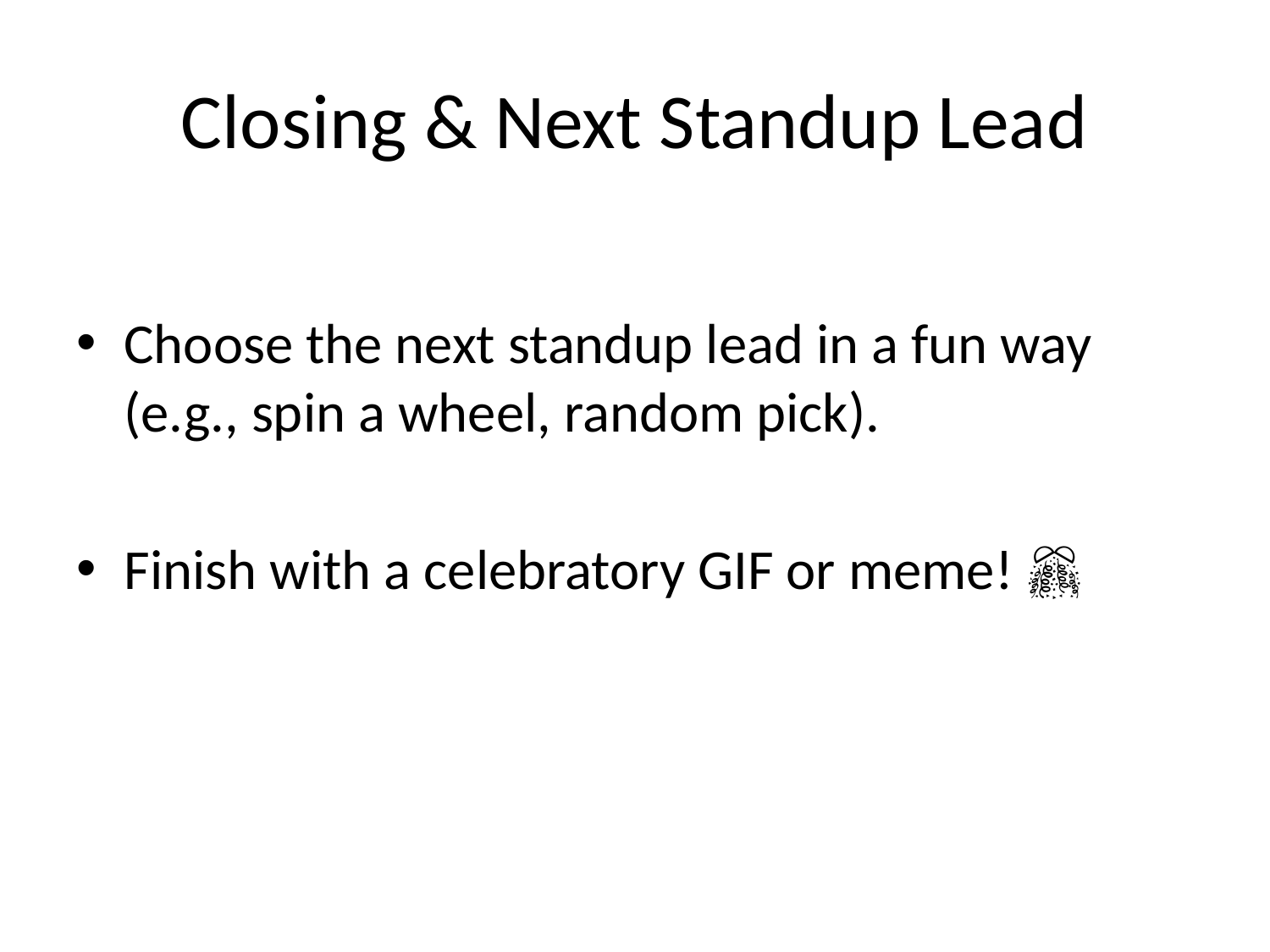

# Closing & Next Standup Lead

Choose the next standup lead in a fun way (e.g., spin a wheel, random pick).

Finish with a celebratory GIF or meme! 🎊